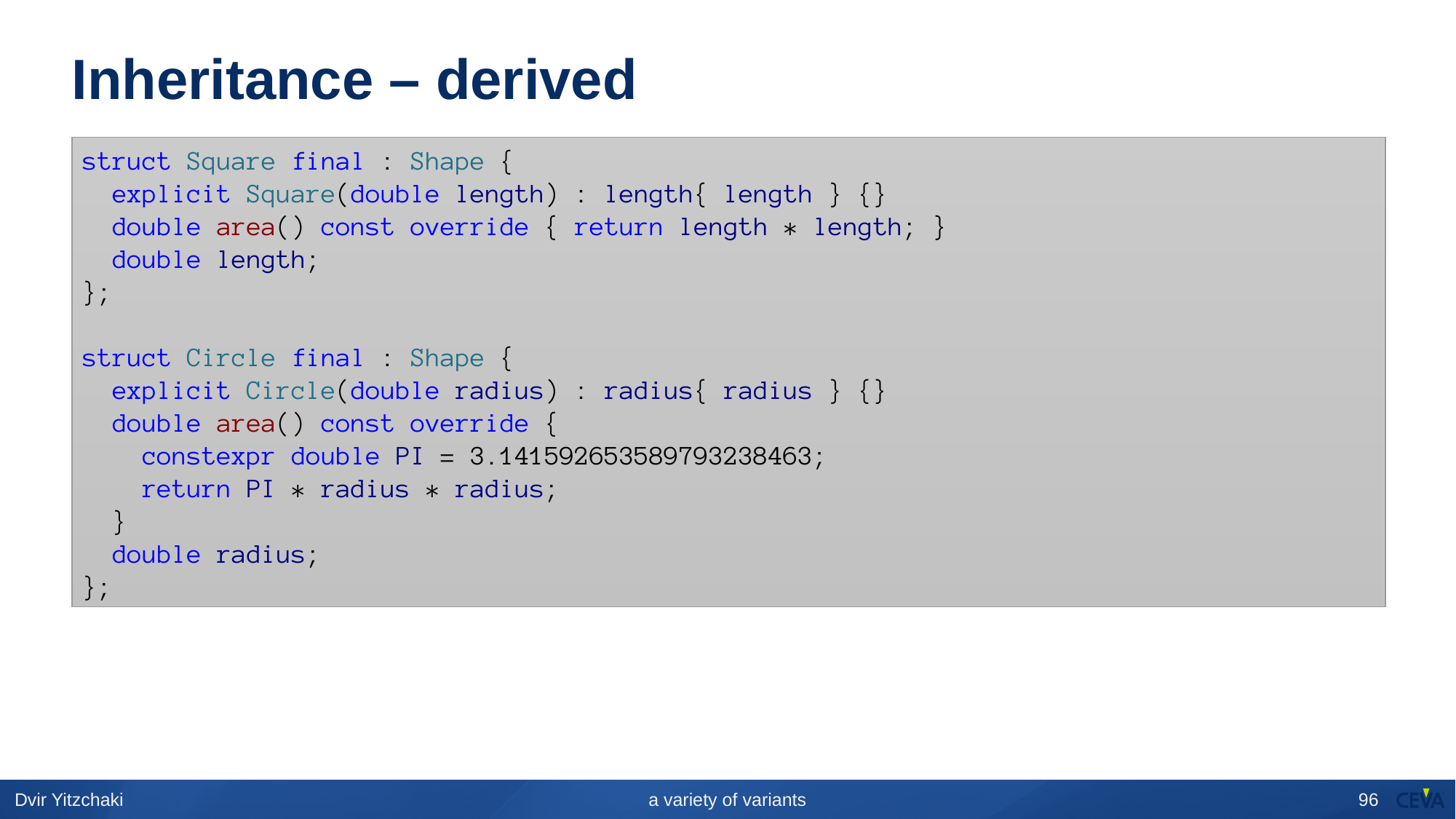

# Inheritance – derived
struct Square final : Shape {
  explicit Square(double length) : length{ length } {}
  double area() const override { return length * length; }
  double length;
};
struct Circle final : Shape {
  explicit Circle(double radius) : radius{ radius } {}
  double area() const override {
    constexpr double PI = 3.141592653589793238463;
    return PI * radius * radius;
  }
  double radius;
};